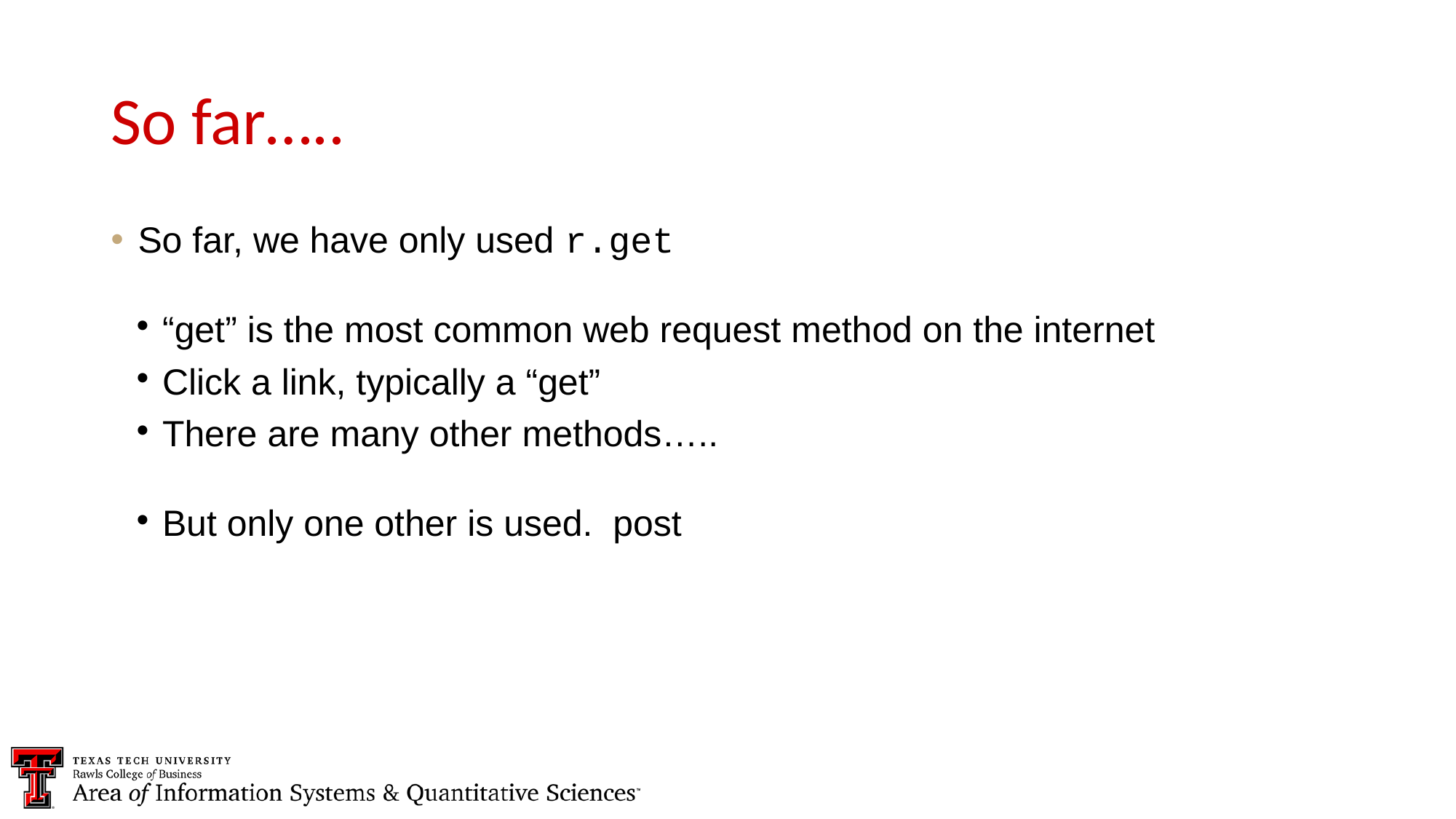

So far…..
So far, we have only used r.get
“get” is the most common web request method on the internet
Click a link, typically a “get”
There are many other methods…..
But only one other is used.  post